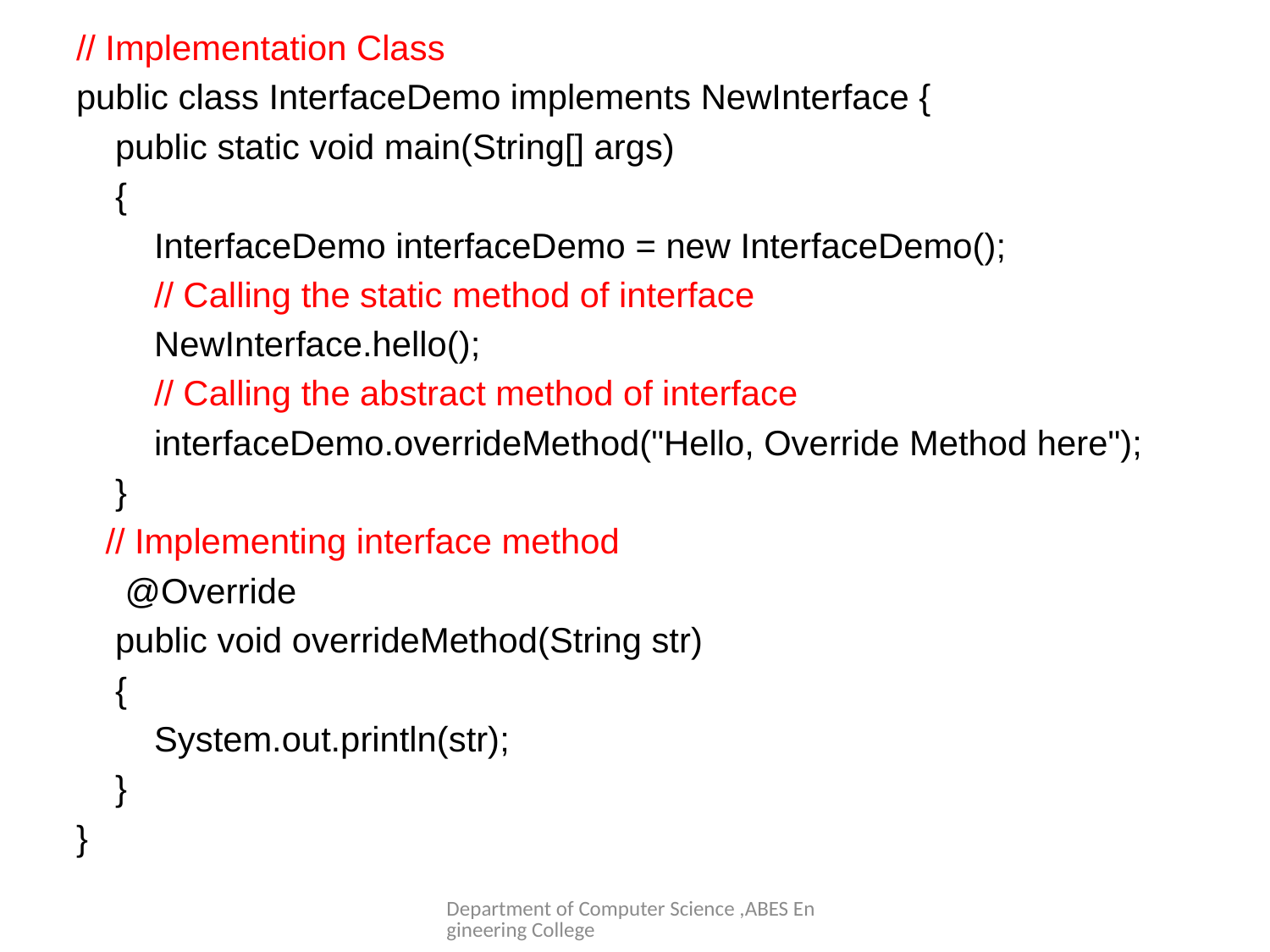

// Implementation Class
public class InterfaceDemo implements NewInterface {
    public static void main(String[] args)
    {
        InterfaceDemo interfaceDemo = new InterfaceDemo();
        // Calling the static method of interface
        NewInterface.hello();
        // Calling the abstract method of interface
        interfaceDemo.overrideMethod("Hello, Override Method here");
    }
   // Implementing interface method
     @Override
    public void overrideMethod(String str)
    {
        System.out.println(str);
    }
}
#
Department of Computer Science ,ABES Engineering College